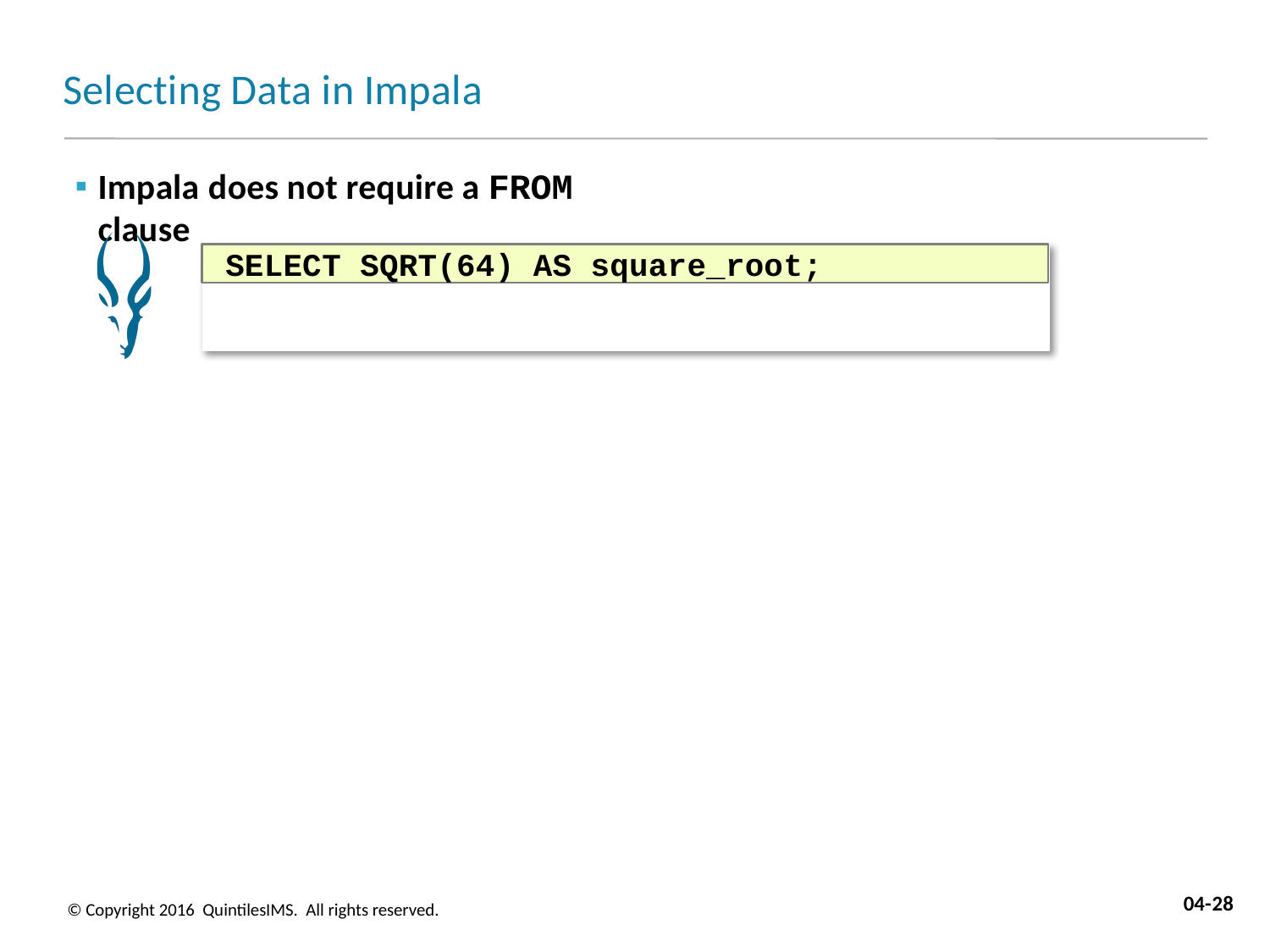

# Selecting Data in Impala
Impala does not require a FROM clause

SELECT SQRT(64) AS square_root;
04-28
© Copyright 2016  QuintilesIMS.  All rights reserved.